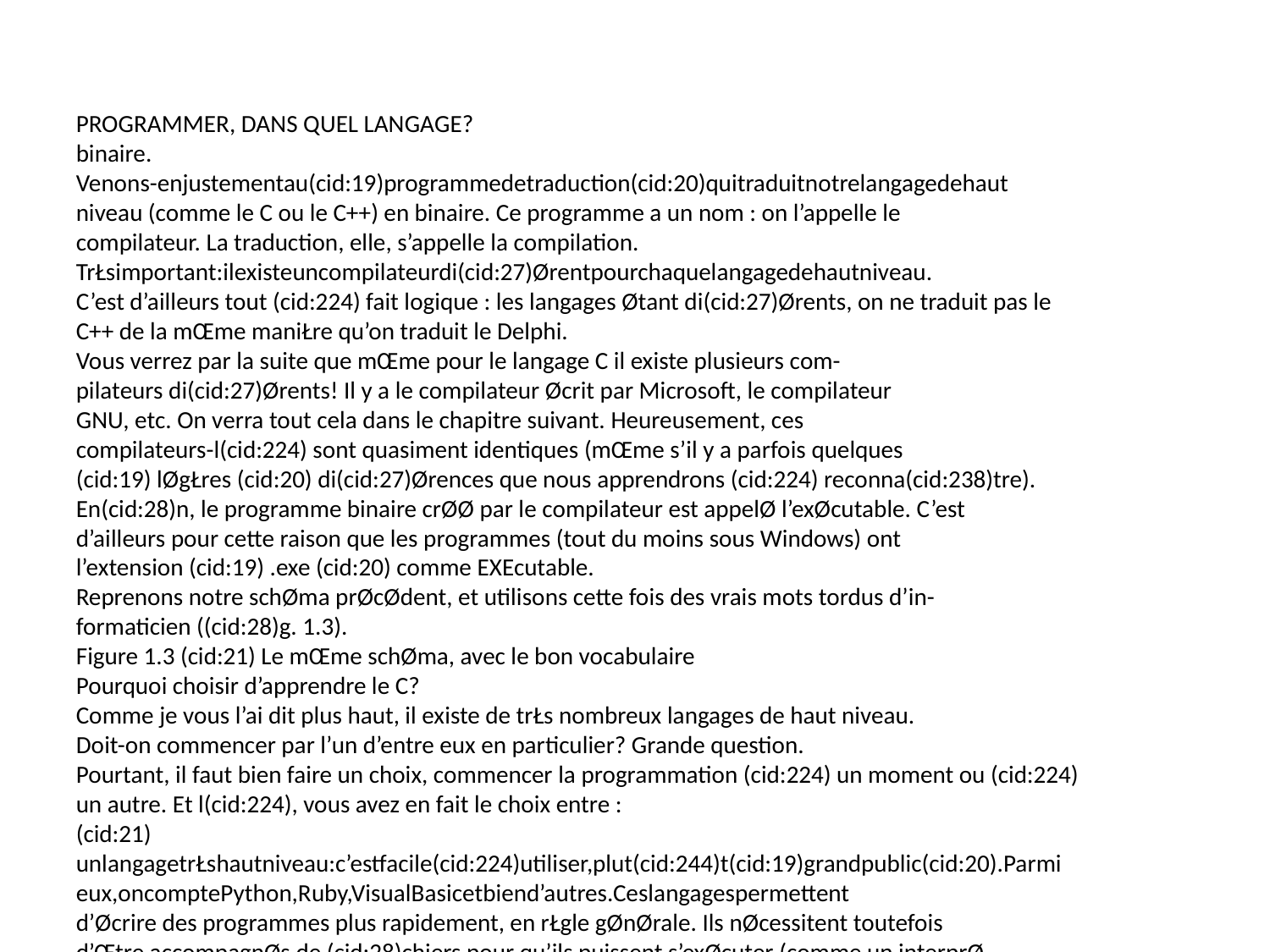

PROGRAMMER, DANS QUEL LANGAGE?
binaire.
Venons-enjustementau(cid:19)programmedetraduction(cid:20)quitraduitnotrelangagedehaut
niveau (comme le C ou le C++) en binaire. Ce programme a un nom : on l’appelle le
compilateur. La traduction, elle, s’appelle la compilation.
TrŁsimportant:ilexisteuncompilateurdi(cid:27)Ørentpourchaquelangagedehautniveau.
C’est d’ailleurs tout (cid:224) fait logique : les langages Øtant di(cid:27)Ørents, on ne traduit pas le
C++ de la mŒme maniŁre qu’on traduit le Delphi.
Vous verrez par la suite que mŒme pour le langage C il existe plusieurs com-
pilateurs di(cid:27)Ørents! Il y a le compilateur Øcrit par Microsoft, le compilateur
GNU, etc. On verra tout cela dans le chapitre suivant. Heureusement, ces
compilateurs-l(cid:224) sont quasiment identiques (mŒme s’il y a parfois quelques
(cid:19) lØgŁres (cid:20) di(cid:27)Ørences que nous apprendrons (cid:224) reconna(cid:238)tre).
En(cid:28)n, le programme binaire crØØ par le compilateur est appelØ l’exØcutable. C’est
d’ailleurs pour cette raison que les programmes (tout du moins sous Windows) ont
l’extension (cid:19) .exe (cid:20) comme EXEcutable.
Reprenons notre schØma prØcØdent, et utilisons cette fois des vrais mots tordus d’in-
formaticien ((cid:28)g. 1.3).
Figure 1.3 (cid:21) Le mŒme schØma, avec le bon vocabulaire
Pourquoi choisir d’apprendre le C?
Comme je vous l’ai dit plus haut, il existe de trŁs nombreux langages de haut niveau.
Doit-on commencer par l’un d’entre eux en particulier? Grande question.
Pourtant, il faut bien faire un choix, commencer la programmation (cid:224) un moment ou (cid:224)
un autre. Et l(cid:224), vous avez en fait le choix entre :
(cid:21) unlangagetrŁshautniveau:c’estfacile(cid:224)utiliser,plut(cid:244)t(cid:19)grandpublic(cid:20).Parmi
eux,oncomptePython,Ruby,VisualBasicetbiend’autres.Ceslangagespermettent
d’Øcrire des programmes plus rapidement, en rŁgle gØnØrale. Ils nØcessitent toutefois
d’Œtre accompagnØs de (cid:28)chiers pour qu’ils puissent s’exØcuter (comme un interprØ-
teur);
(cid:21) un langage un peu plus bas niveau (mais pas trop quand mŒme!) : ils sont
peut-Œtre un peu plus di(cid:30)ciles certes, mais avec un langage comme le C, vous allez
enapprendrebeaucoupplussurlaprogrammationetsurlefonctionnementdevotre
7